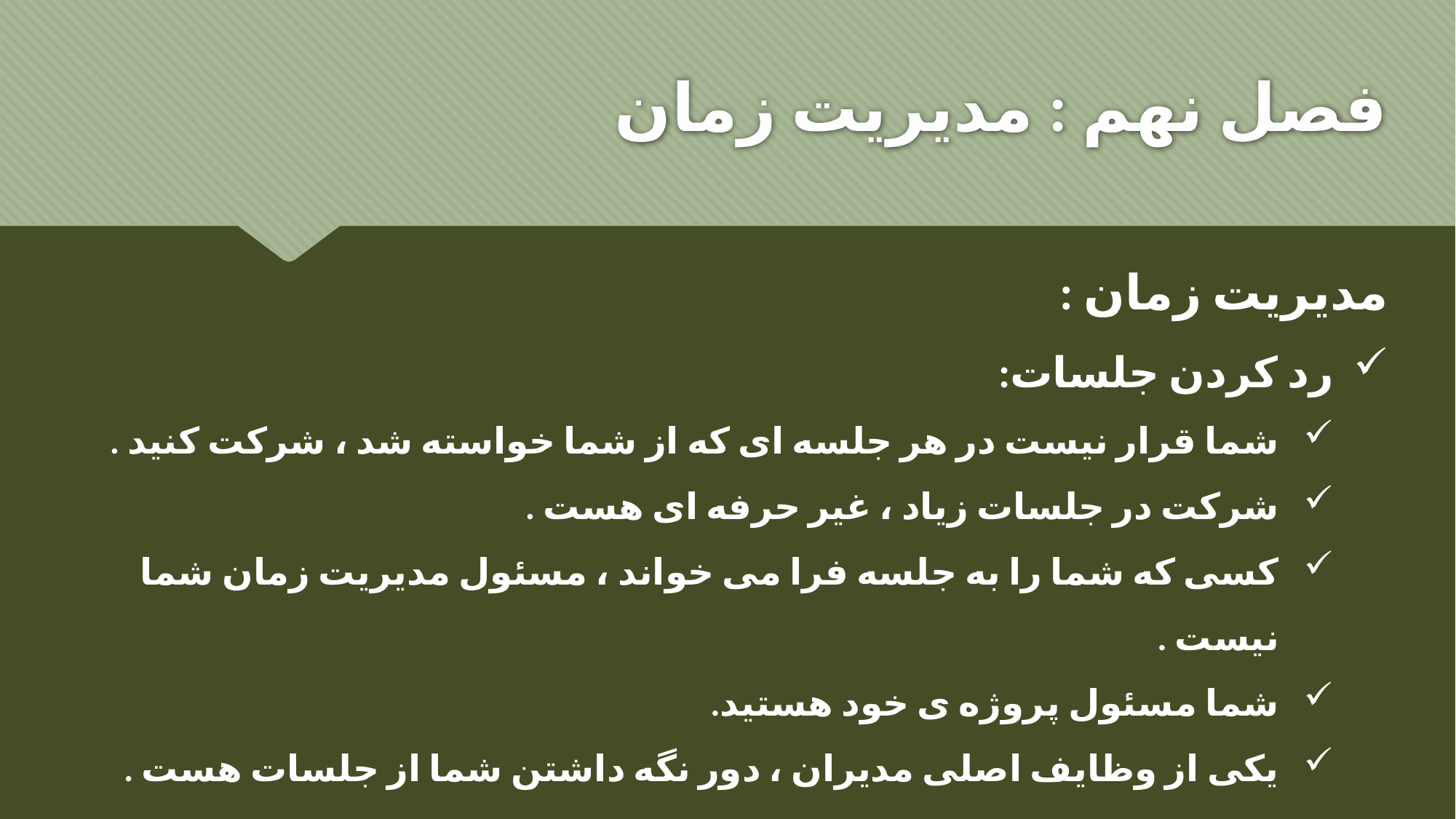

# فصل نهم : مدیریت زمان
مدیریت زمان :
رد کردن جلسات:
شما قرار نیست در هر جلسه ای که از شما خواسته شد ، شرکت کنید .
شرکت در جلسات زیاد ، غیر حرفه ای هست .
کسی که شما را به جلسه فرا می خواند ، مسئول مدیریت زمان شما نیست .
شما مسئول پروژه ی خود هستید.
یکی از وظایف اصلی مدیران ، دور نگه داشتن شما از جلسات هست .